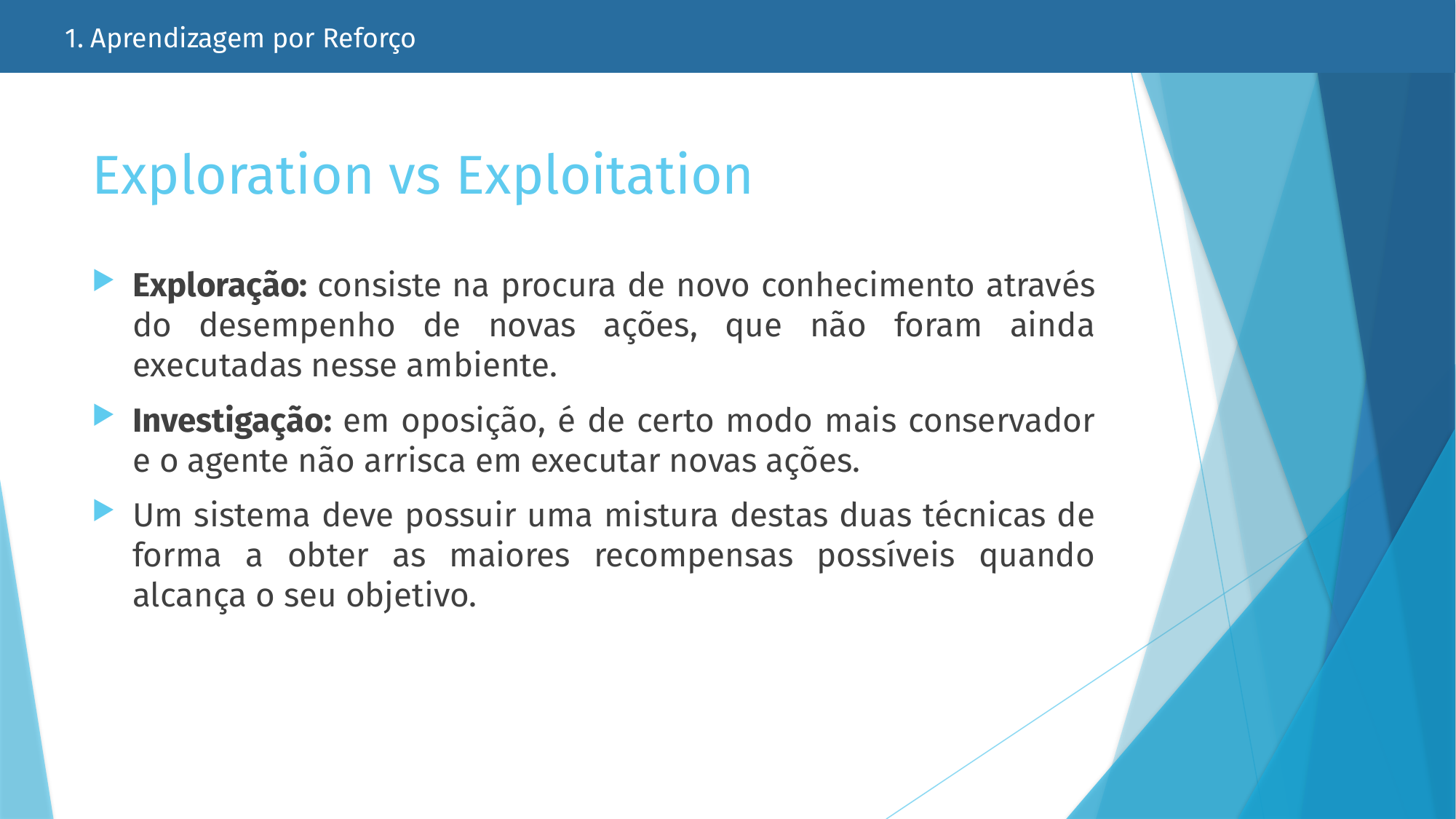

1. Aprendizagem por Reforço
# Exploration vs Exploitation
Exploração: consiste na procura de novo conhecimento através do desempenho de novas ações, que não foram ainda executadas nesse ambiente.
Investigação: em oposição, é de certo modo mais conservador e o agente não arrisca em executar novas ações.
Um sistema deve possuir uma mistura destas duas técnicas de forma a obter as maiores recompensas possíveis quando alcança o seu objetivo.